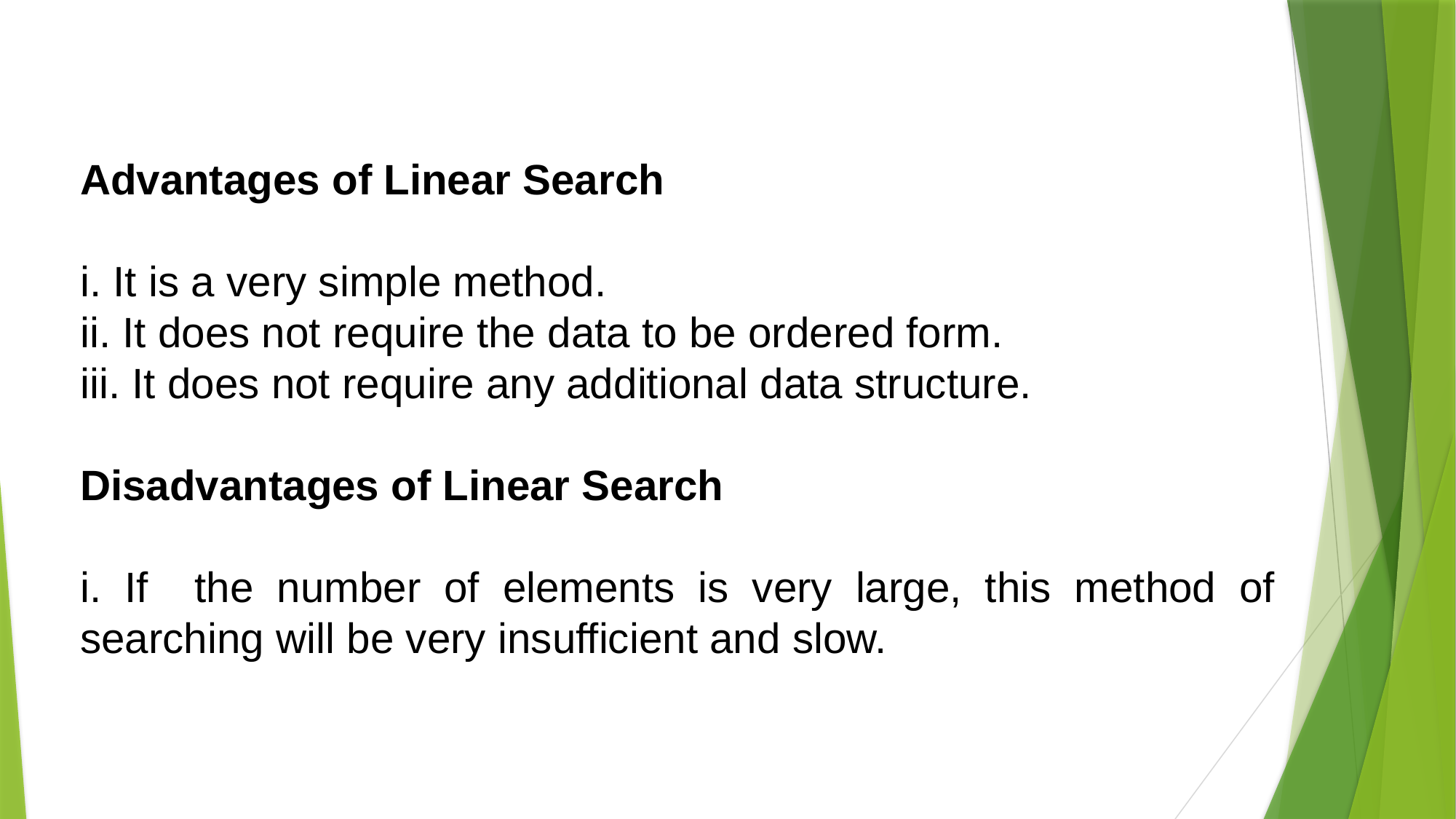

Advantages of Linear Search

i. It is a very simple method.
ii. It does not require the data to be ordered form.
iii. It does not require any additional data structure.

Disadvantages of Linear Search

i. If  the number of elements is very large, this method of searching will be very insufficient and slow.